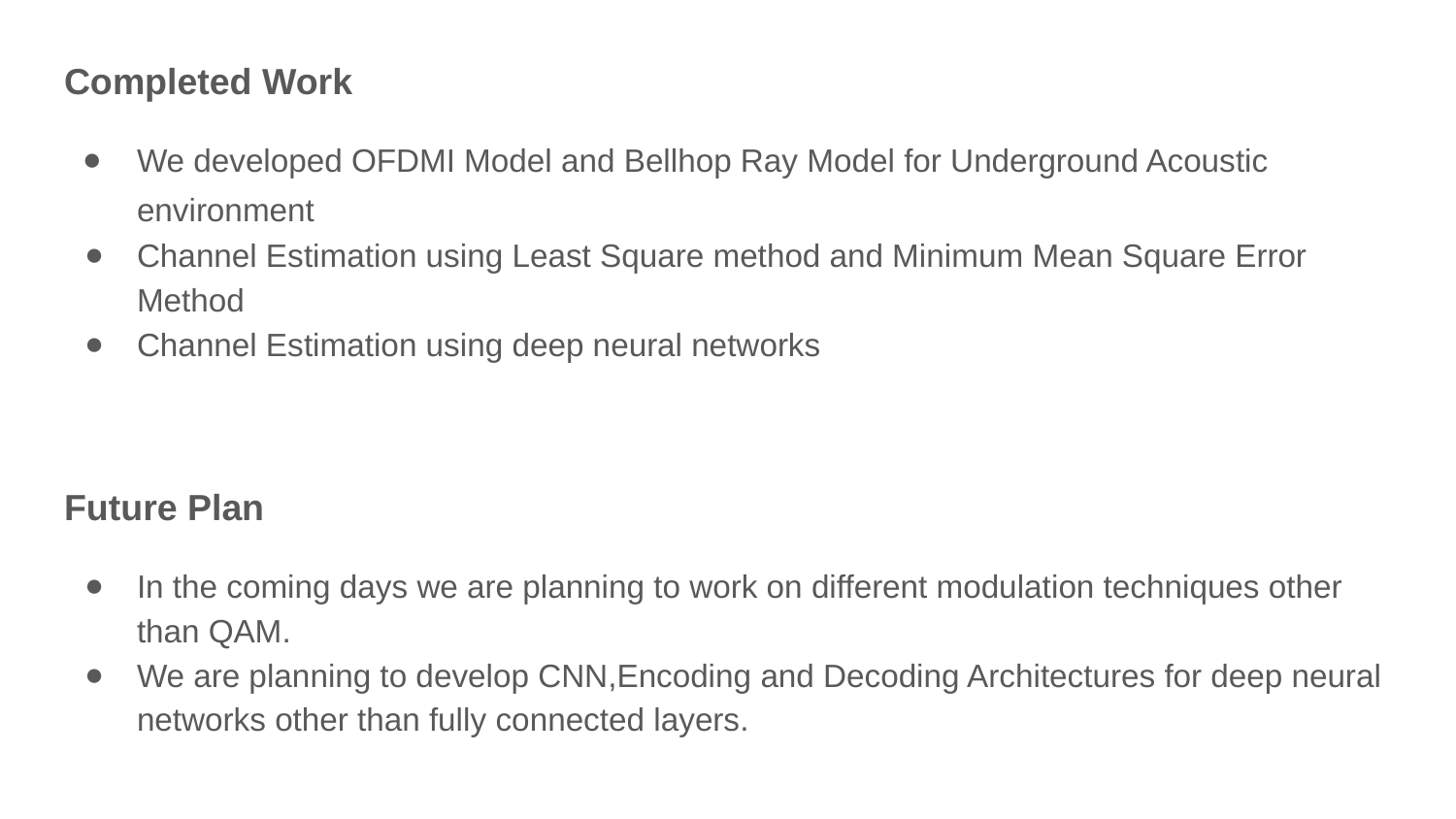

Completed Work
We developed OFDMI Model and Bellhop Ray Model for Underground Acoustic environment
Channel Estimation using Least Square method and Minimum Mean Square Error Method
Channel Estimation using deep neural networks

Future Plan
In the coming days we are planning to work on different modulation techniques other than QAM.
We are planning to develop CNN,Encoding and Decoding Architectures for deep neural networks other than fully connected layers.